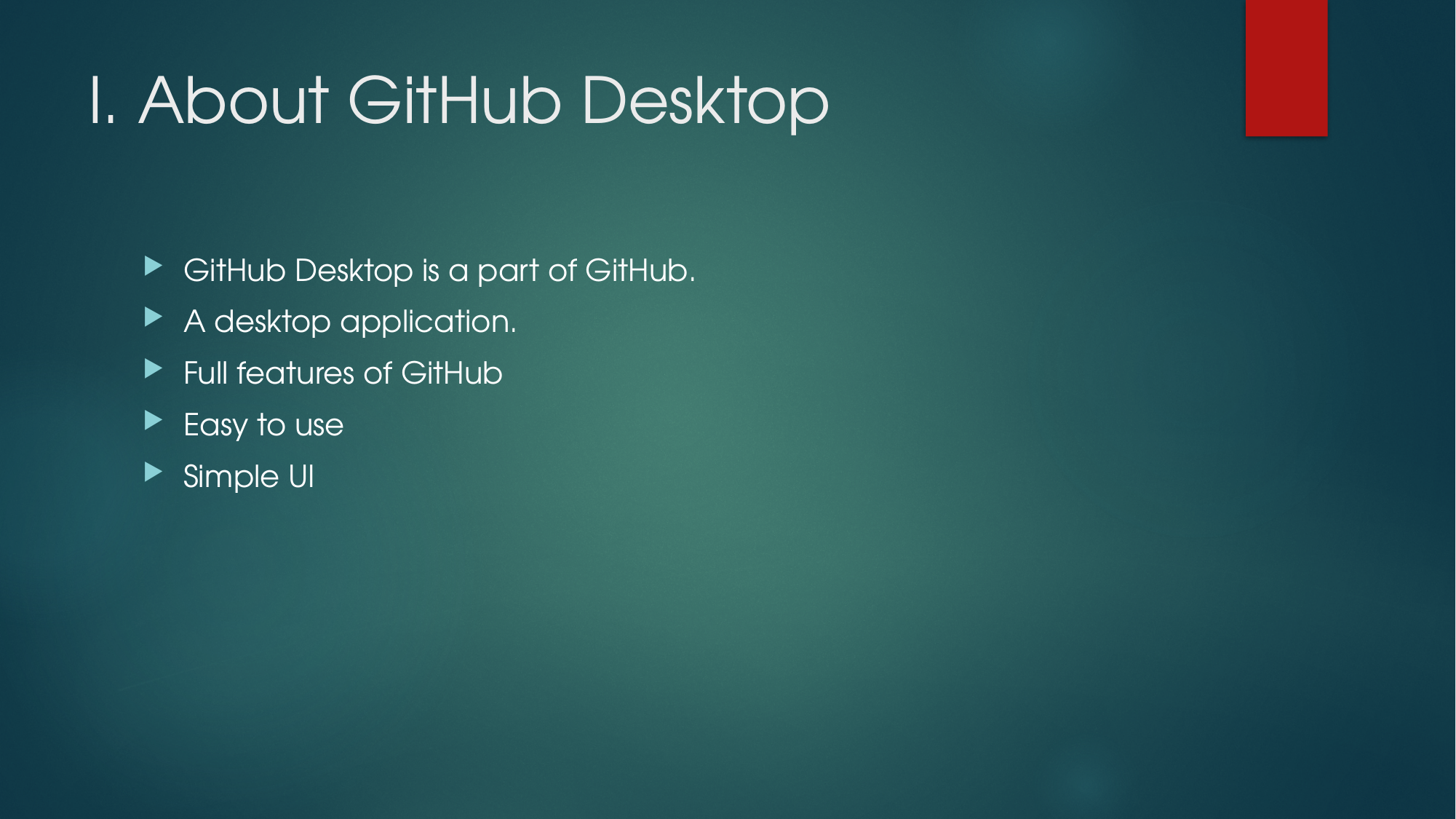

# I. About GitHub Desktop
GitHub Desktop is a part of GitHub.
A desktop application.
Full features of GitHub
Easy to use
Simple UI